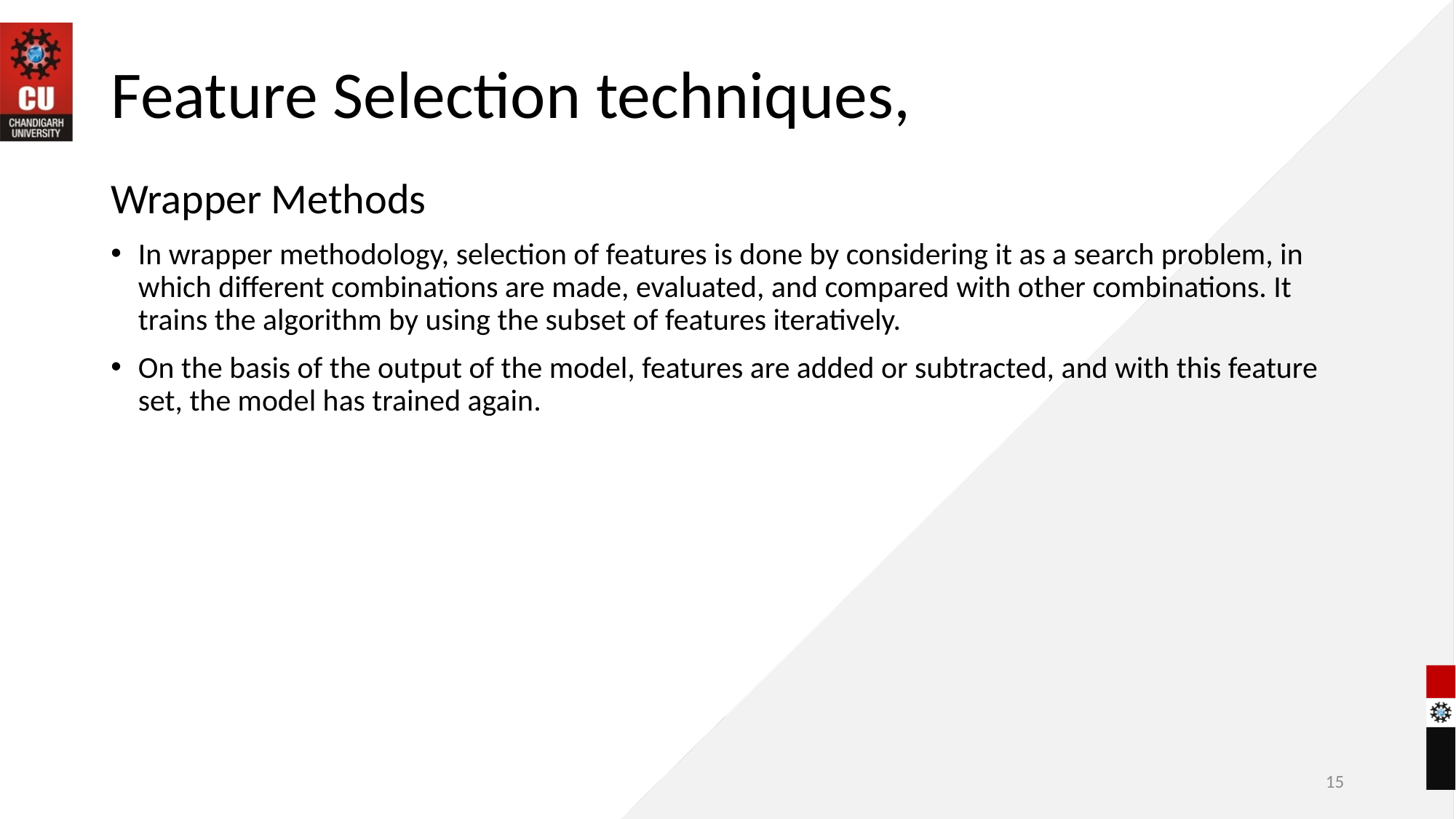

# Feature Selection techniques,
Wrapper Methods
In wrapper methodology, selection of features is done by considering it as a search problem, in which different combinations are made, evaluated, and compared with other combinations. It trains the algorithm by using the subset of features iteratively.
On the basis of the output of the model, features are added or subtracted, and with this feature set, the model has trained again.
15